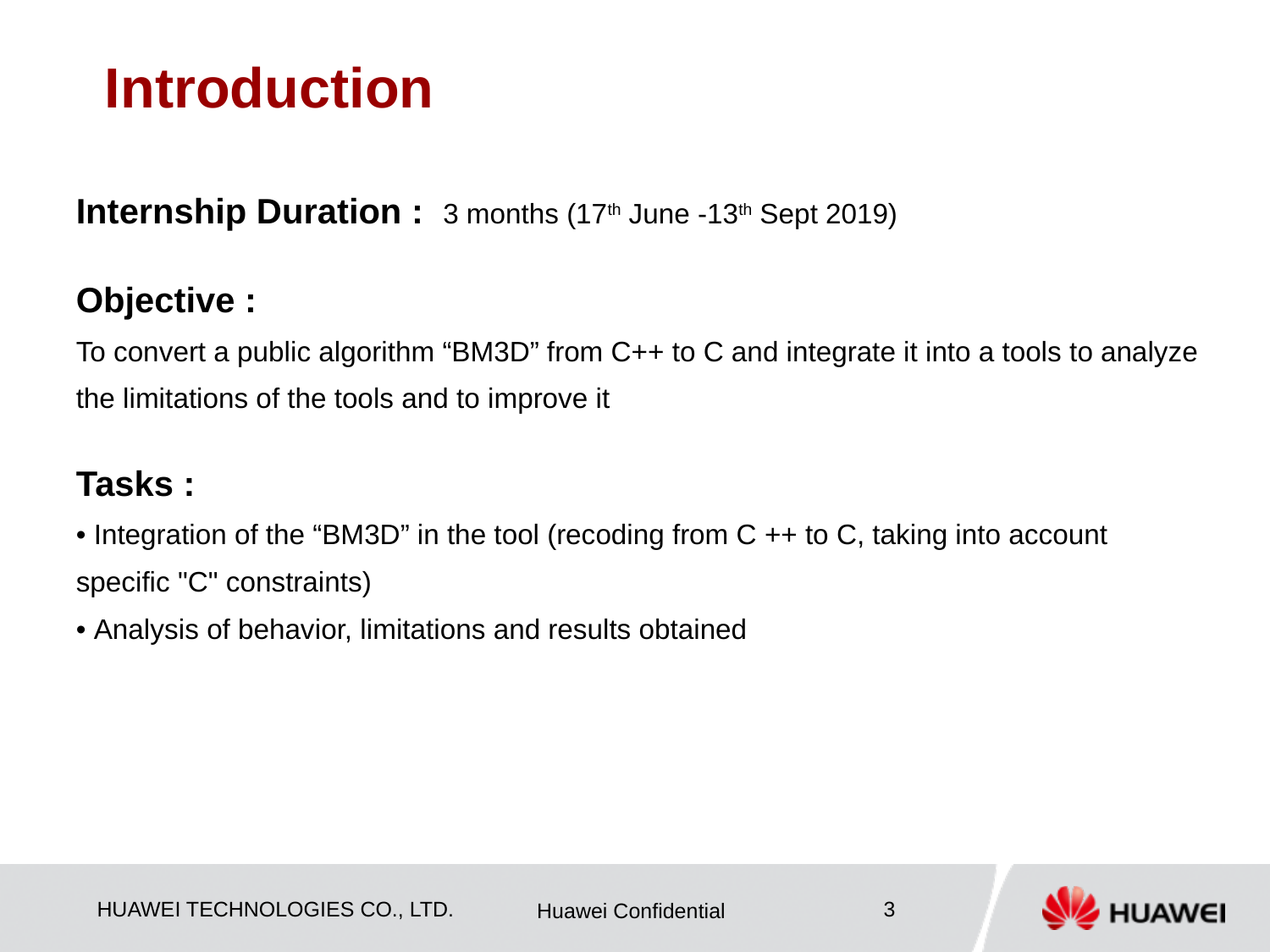

# Introduction
Internship Duration :  3 months (17th June -13th Sept 2019)

Objective :
To convert a public algorithm “BM3D” from C++ to C and integrate it into a tools to analyze the limitations of the tools and to improve it

Tasks :
• Integration of the “BM3D” in the tool (recoding from C ++ to C, taking into account specific "C" constraints)
• Analysis of behavior, limitations and results obtained